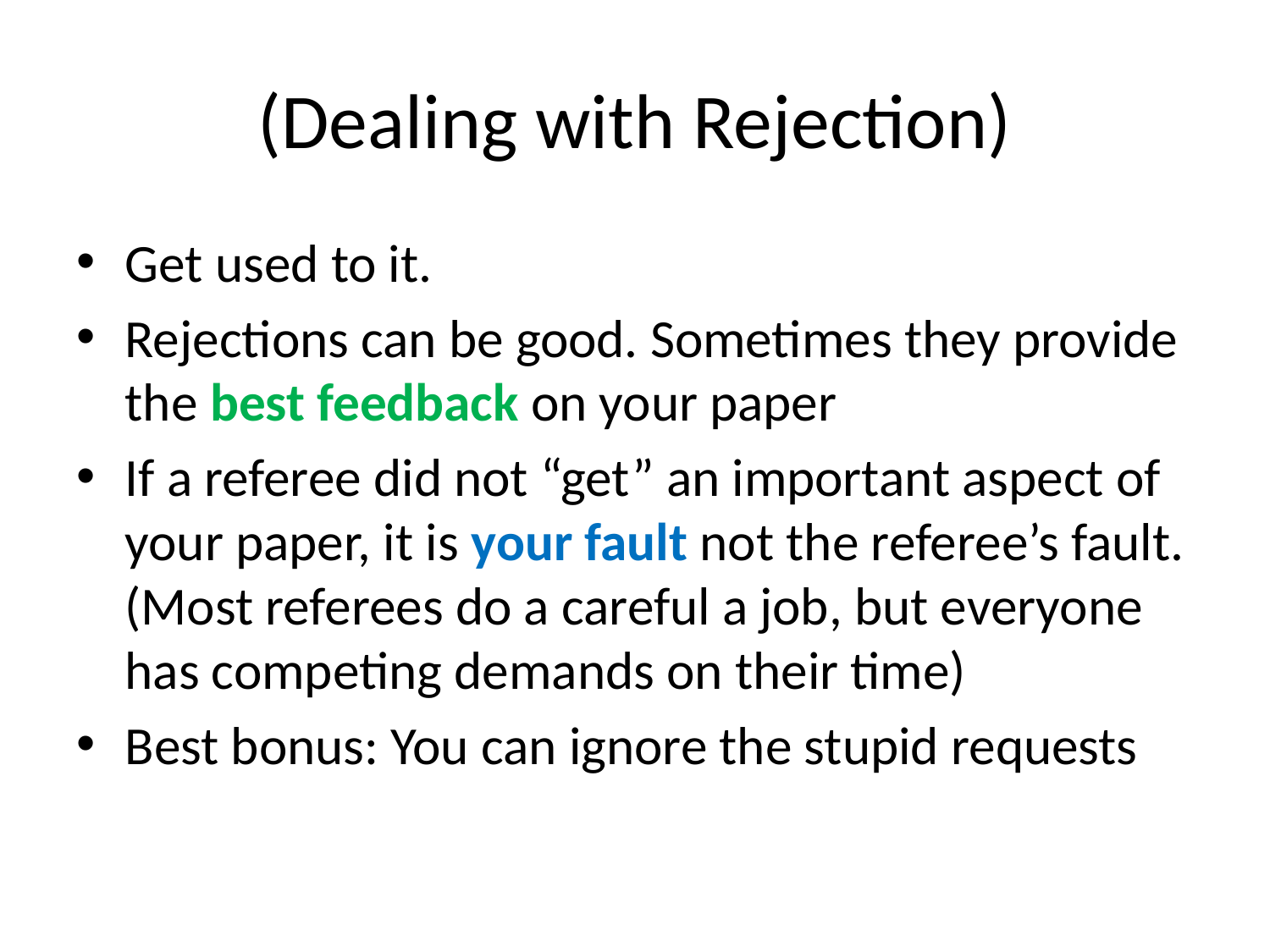

# (Dealing with Rejection)
Get used to it.
Rejections can be good. Sometimes they provide the best feedback on your paper
If a referee did not “get” an important aspect of your paper, it is your fault not the referee’s fault. (Most referees do a careful a job, but everyone has competing demands on their time)
Best bonus: You can ignore the stupid requests